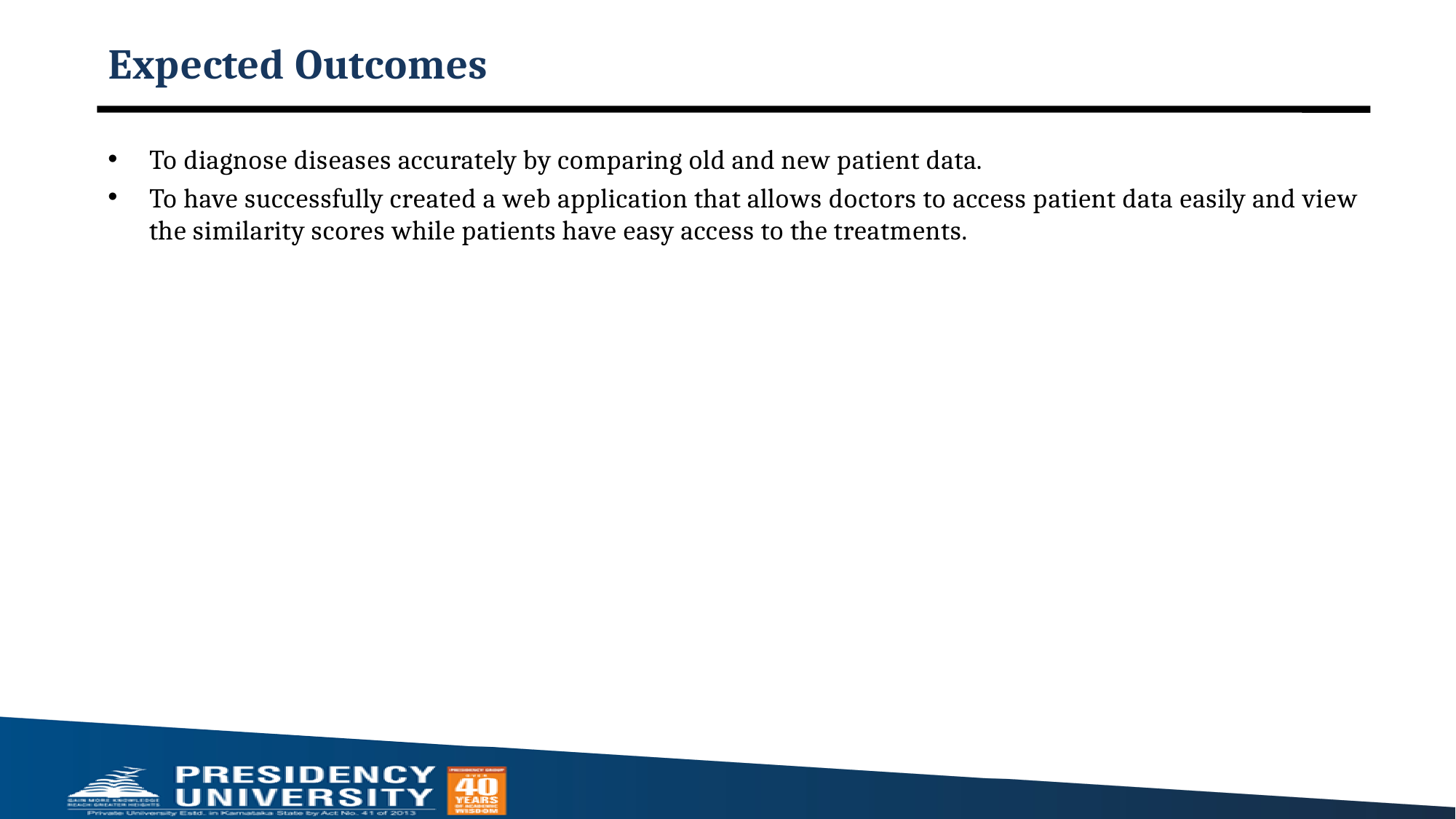

# Expected Outcomes
To diagnose diseases accurately by comparing old and new patient data.
To have successfully created a web application that allows doctors to access patient data easily and view the similarity scores while patients have easy access to the treatments.